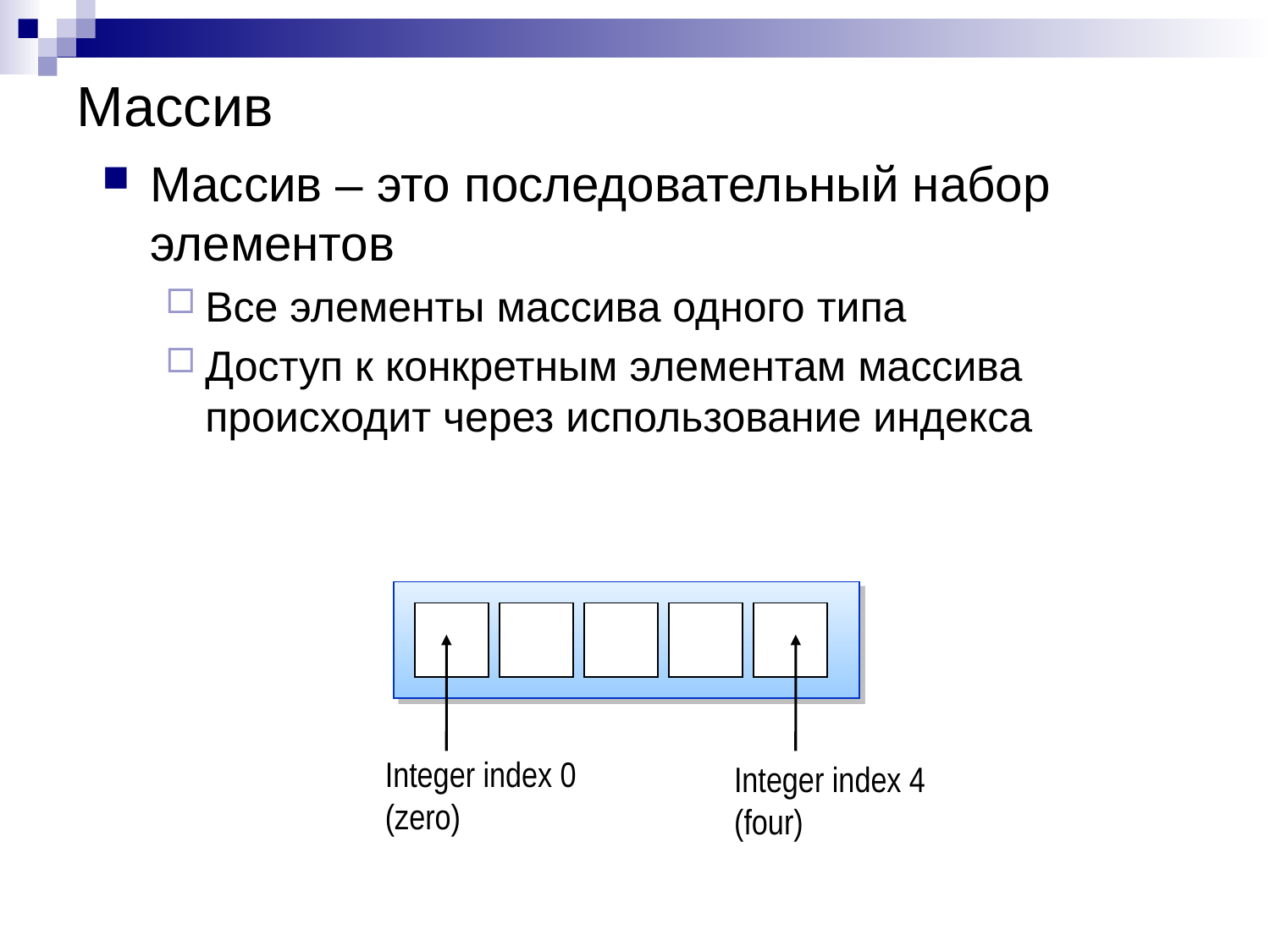

# Массив
Массив – это последовательный набор элементов
Все элементы массива одного типа
Доступ к конкретным элементам массива происходит через использование индекса

Integer index 0
(zero)
Integer index 4
(four)